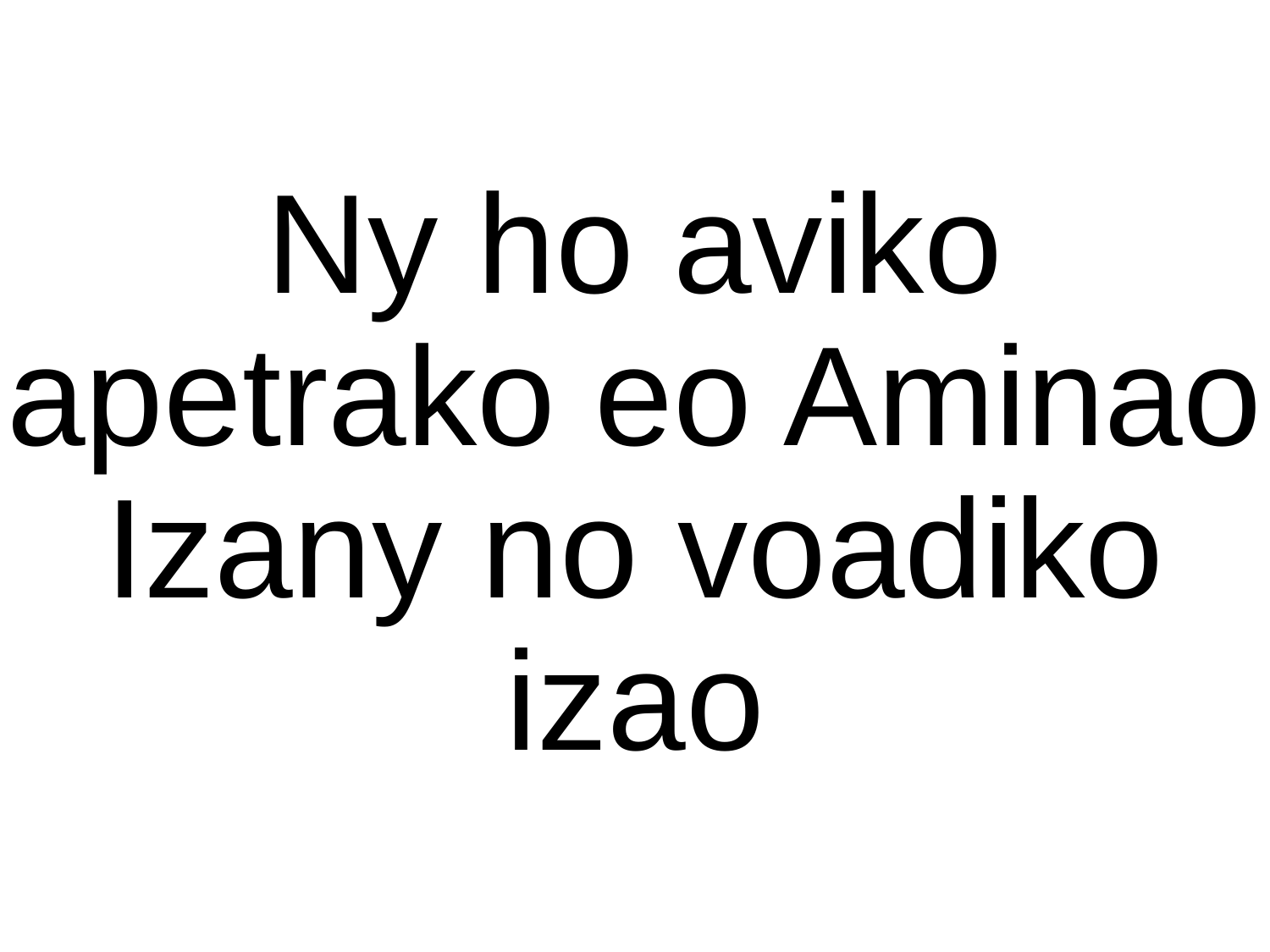

Ny ho aviko apetrako eo Aminao
Izany no voadiko izao